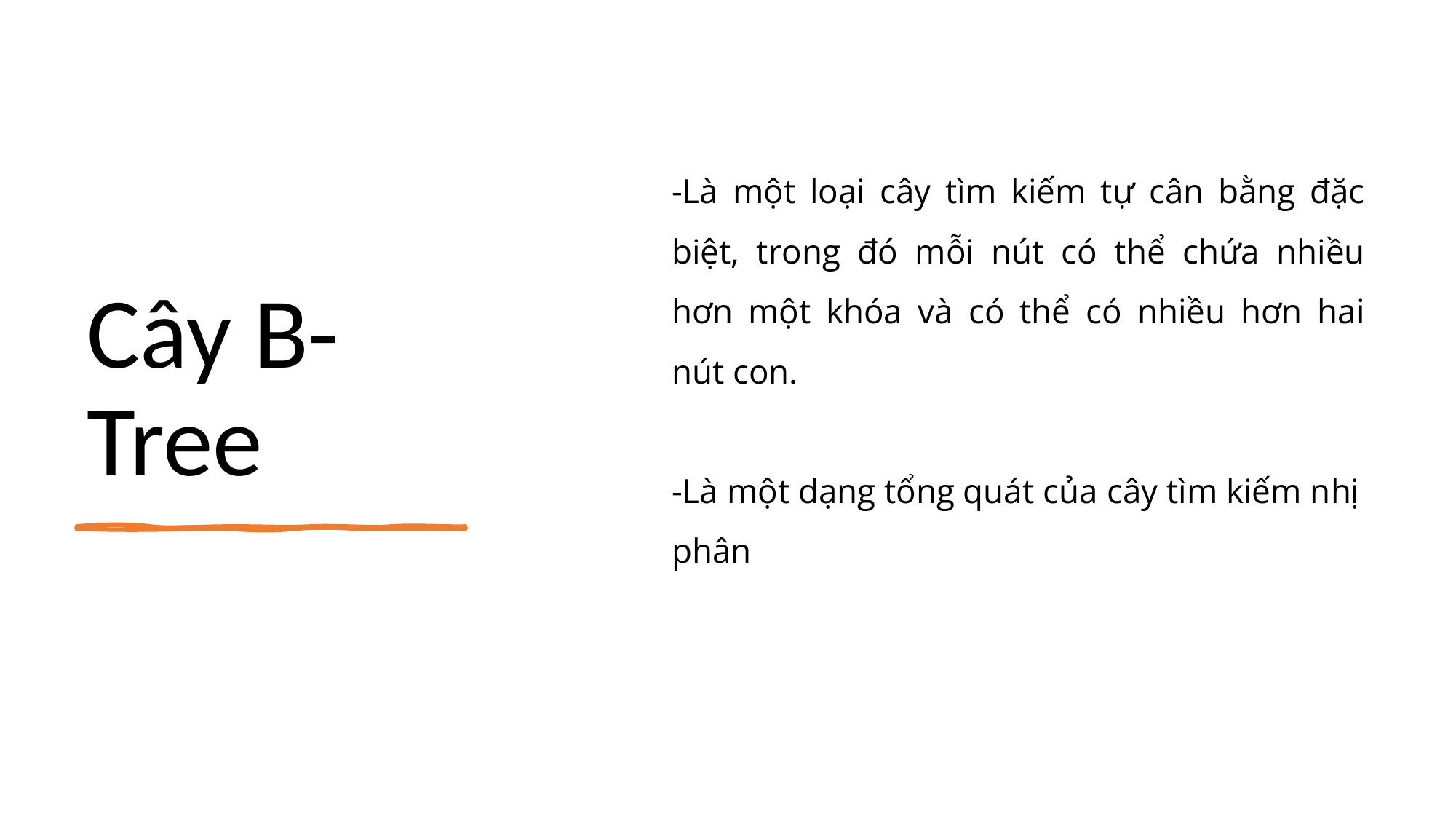

Cây B-Tree
-Là một loại cây tìm kiếm tự cân bằng đặc biệt, trong đó mỗi nút có thể chứa nhiều hơn một khóa và có thể có nhiều hơn hai nút con.
-Là một dạng tổng quát của cây tìm kiếm nhị phân